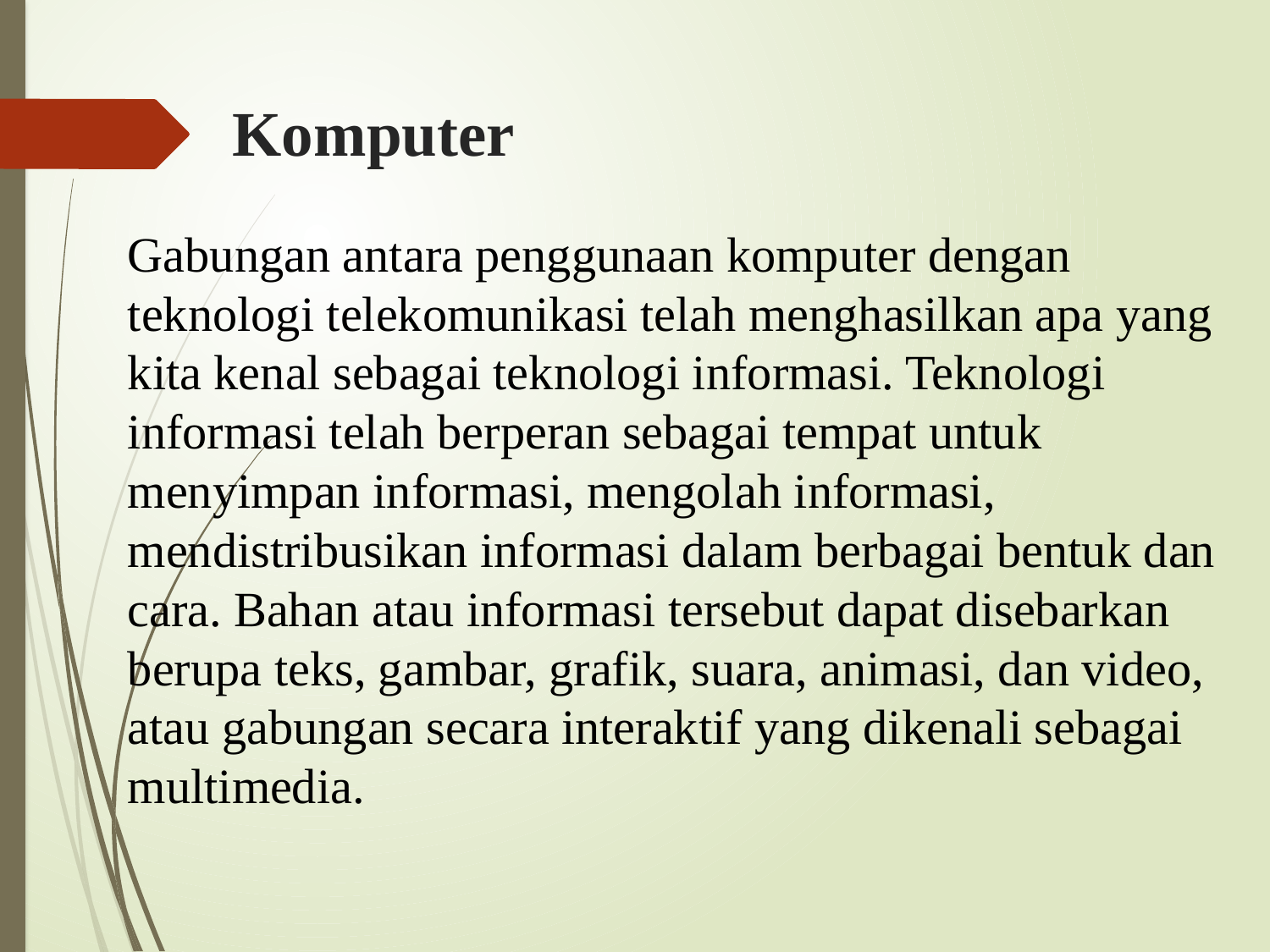

# Komputer
Gabungan antara penggunaan komputer dengan teknologi telekomunikasi telah menghasilkan apa yang kita kenal sebagai teknologi informasi. Teknologi informasi telah berperan sebagai tempat untuk menyimpan informasi, mengolah informasi, mendistribusikan informasi dalam berbagai bentuk dan cara. Bahan atau informasi tersebut dapat disebarkan berupa teks, gambar, grafik, suara, animasi, dan video, atau gabungan secara interaktif yang dikenali sebagai multimedia.